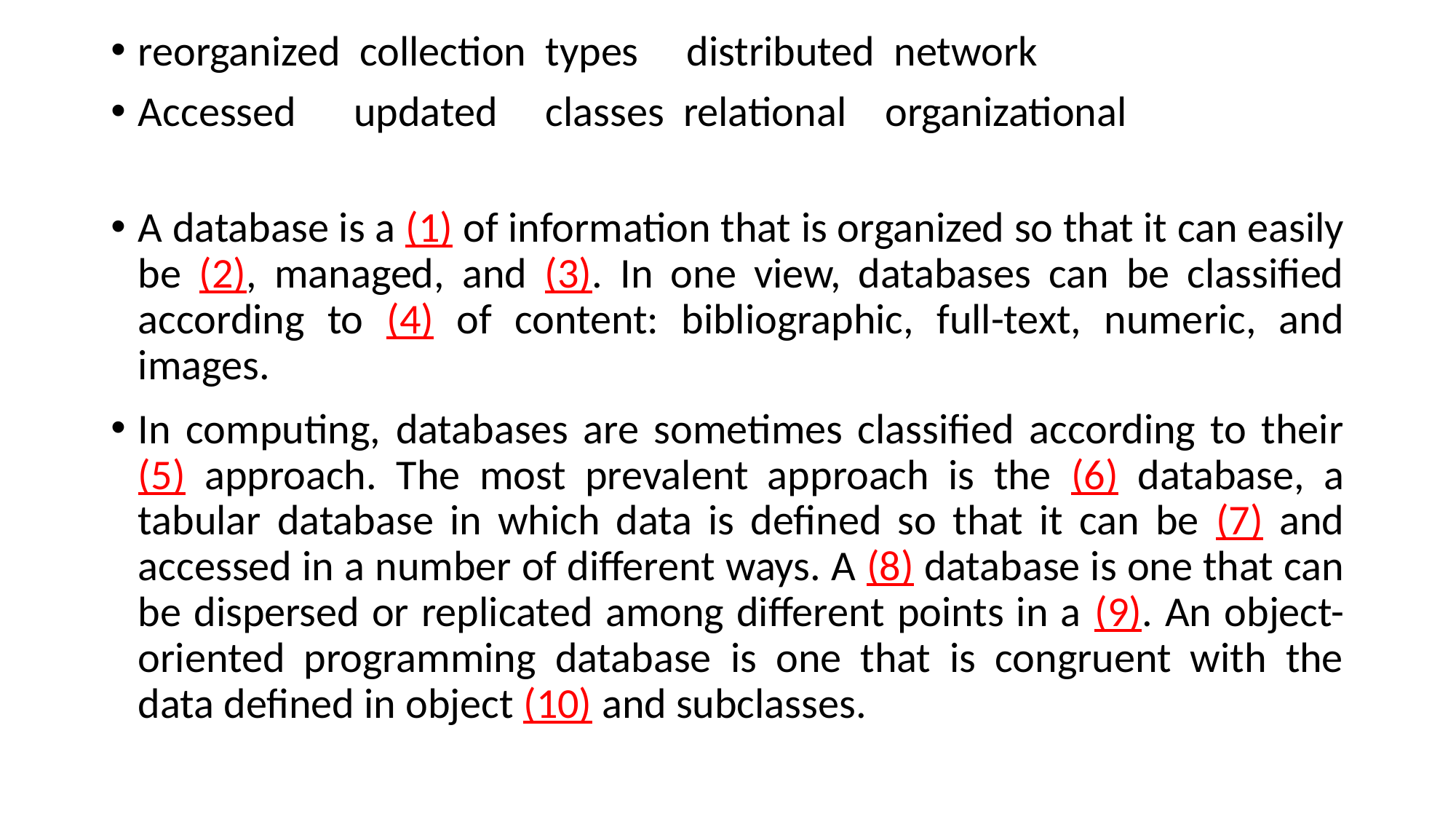

reorganized  collection  types     distributed  network
Accessed      updated     classes  relational    organizational

A database is a (1) of information that is organized so that it can easily be (2), managed, and (3). In one view, databases can be classified according to (4) of content: bibliographic, full-text, numeric, and images.
In computing, databases are sometimes classified according to their (5) approach. The most prevalent approach is the (6) database, a tabular database in which data is defined so that it can be (7) and accessed in a number of different ways. A (8) database is one that can be dispersed or replicated among different points in a (9). An object-oriented programming database is one that is congruent with the data defined in object (10) and subclasses.